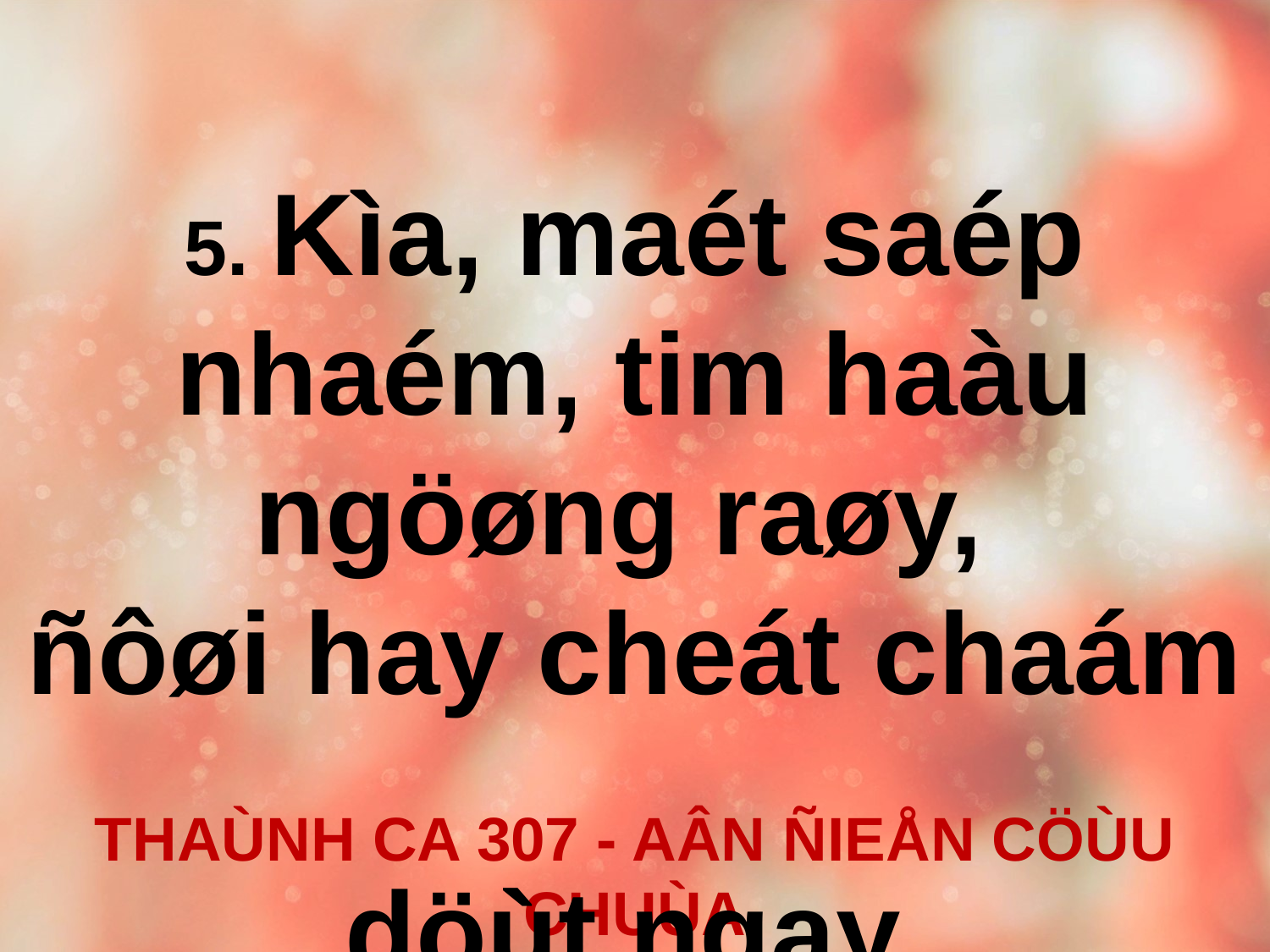

5. Kìa, maét saép nhaém, tim haàu ngöøng raøy,
ñôøi hay cheát chaám
döùt ngay.
THAÙNH CA 307 - AÂN ÑIEÅN CÖÙU CHUÙA